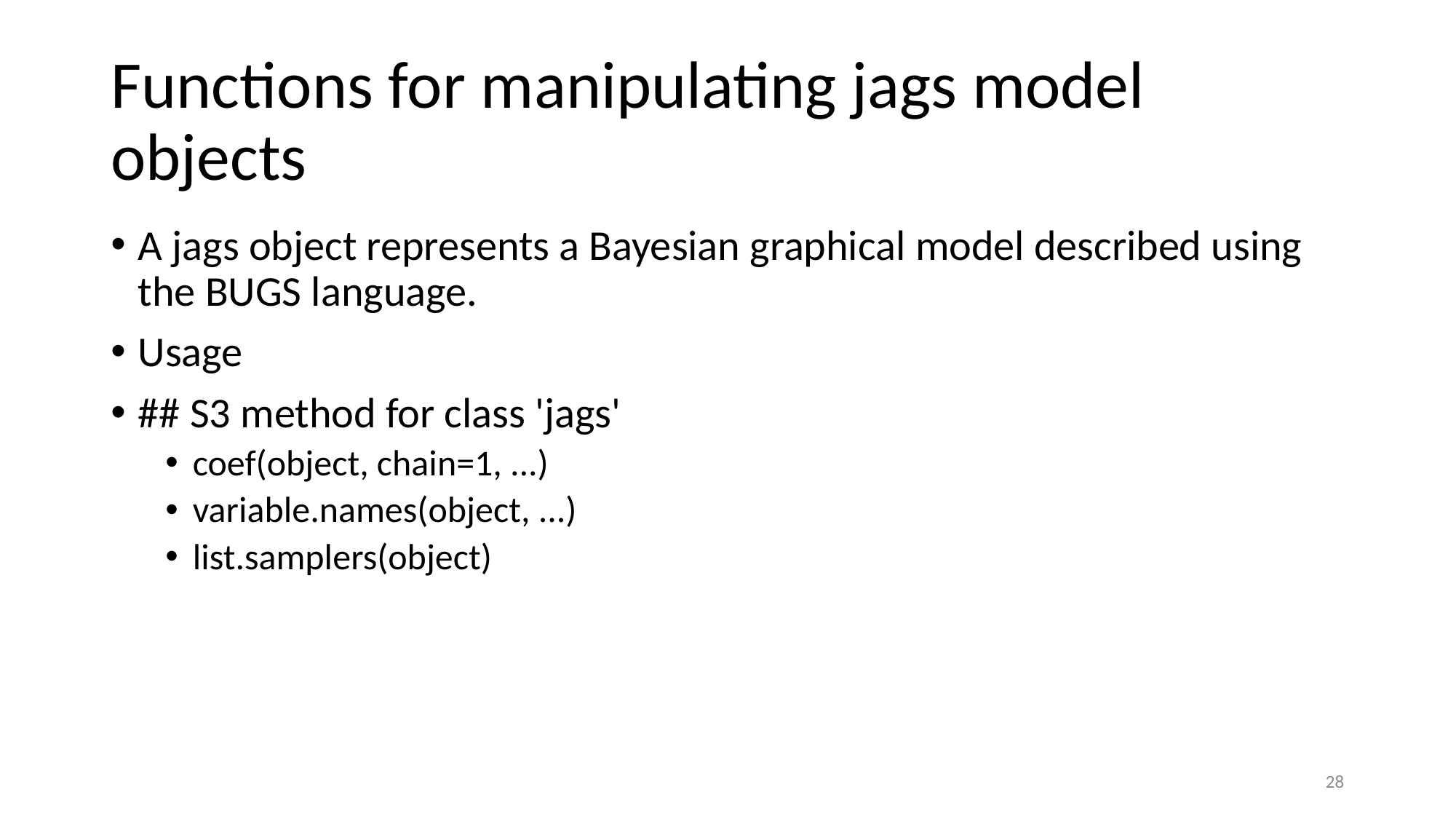

# Functions for manipulating jags model objects
A jags object represents a Bayesian graphical model described using the BUGS language.
Usage
## S3 method for class 'jags'
coef(object, chain=1, ...)
variable.names(object, ...)
list.samplers(object)
28